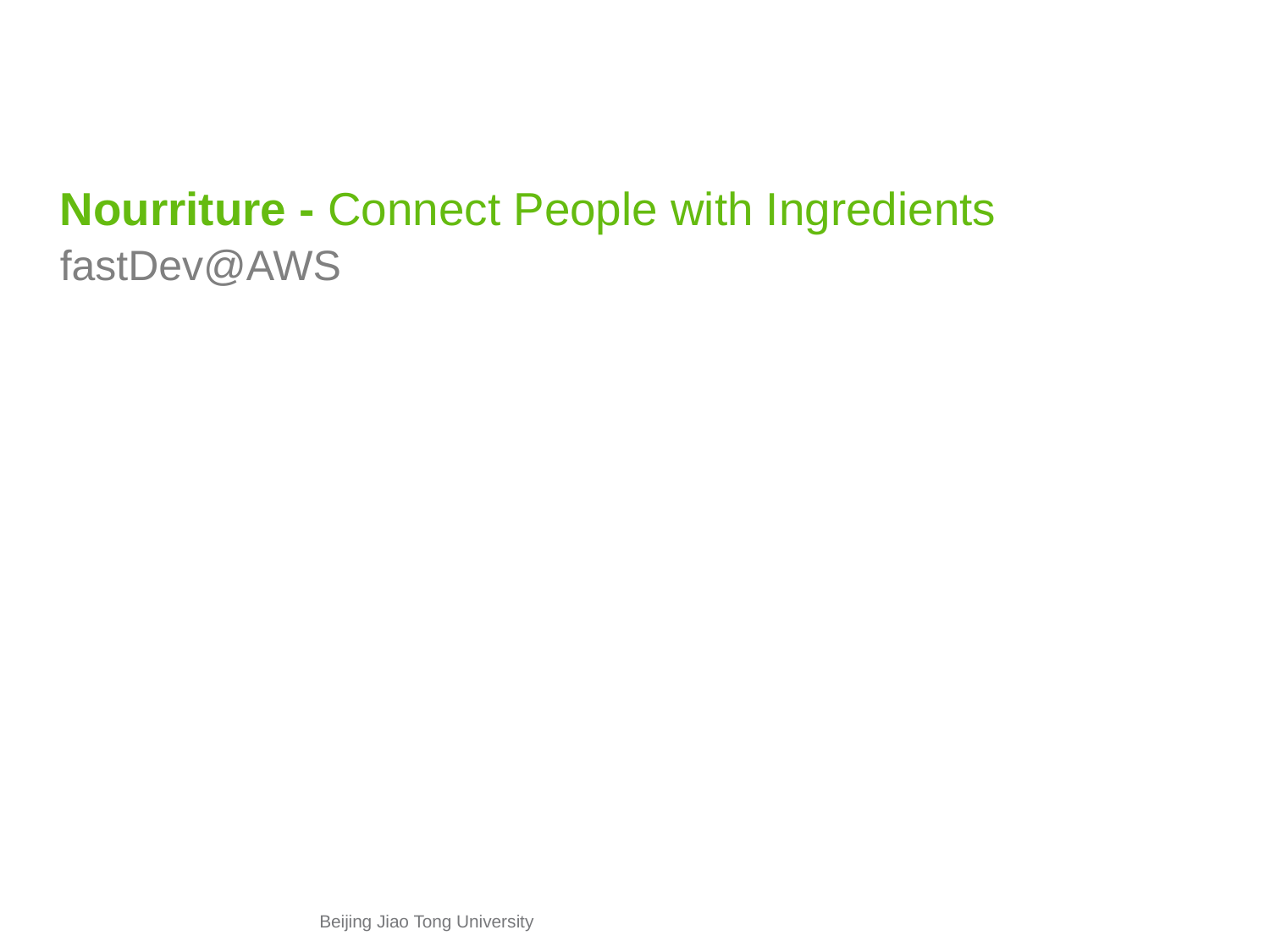

# Nourriture - Connect People with Ingredients
fastDev@AWS
Beijing Jiao Tong University